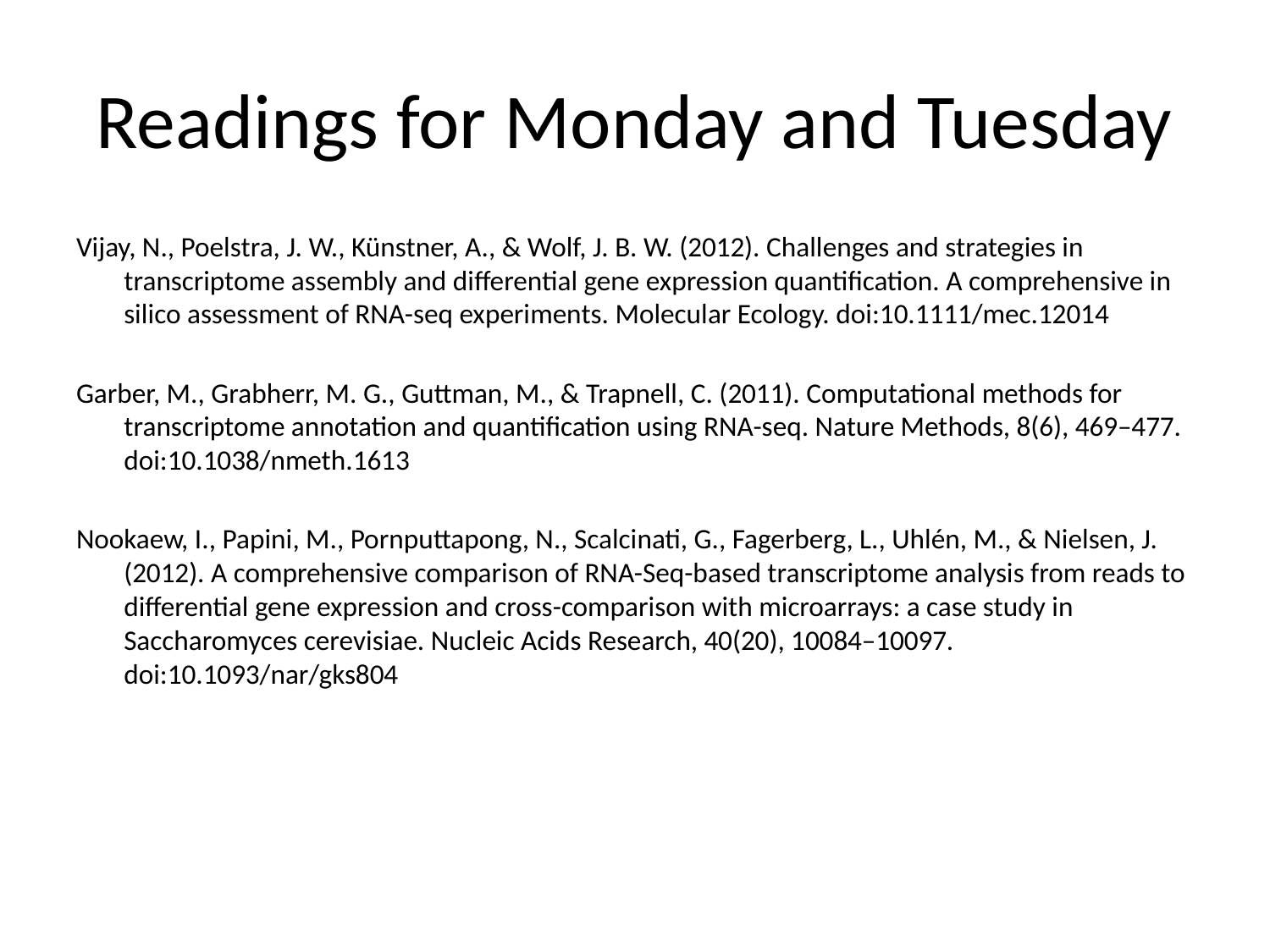

# Readings for Monday and Tuesday
Vijay, N., Poelstra, J. W., Künstner, A., & Wolf, J. B. W. (2012). Challenges and strategies in transcriptome assembly and differential gene expression quantification. A comprehensive in silico assessment of RNA-seq experiments. Molecular Ecology. doi:10.1111/mec.12014

Garber, M., Grabherr, M. G., Guttman, M., & Trapnell, C. (2011). Computational methods for transcriptome annotation and quantification using RNA-seq. Nature Methods, 8(6), 469–477. doi:10.1038/nmeth.1613

Nookaew, I., Papini, M., Pornputtapong, N., Scalcinati, G., Fagerberg, L., Uhlén, M., & Nielsen, J. (2012). A comprehensive comparison of RNA-Seq-based transcriptome analysis from reads to differential gene expression and cross-comparison with microarrays: a case study in Saccharomyces cerevisiae. Nucleic Acids Research, 40(20), 10084–10097. doi:10.1093/nar/gks804